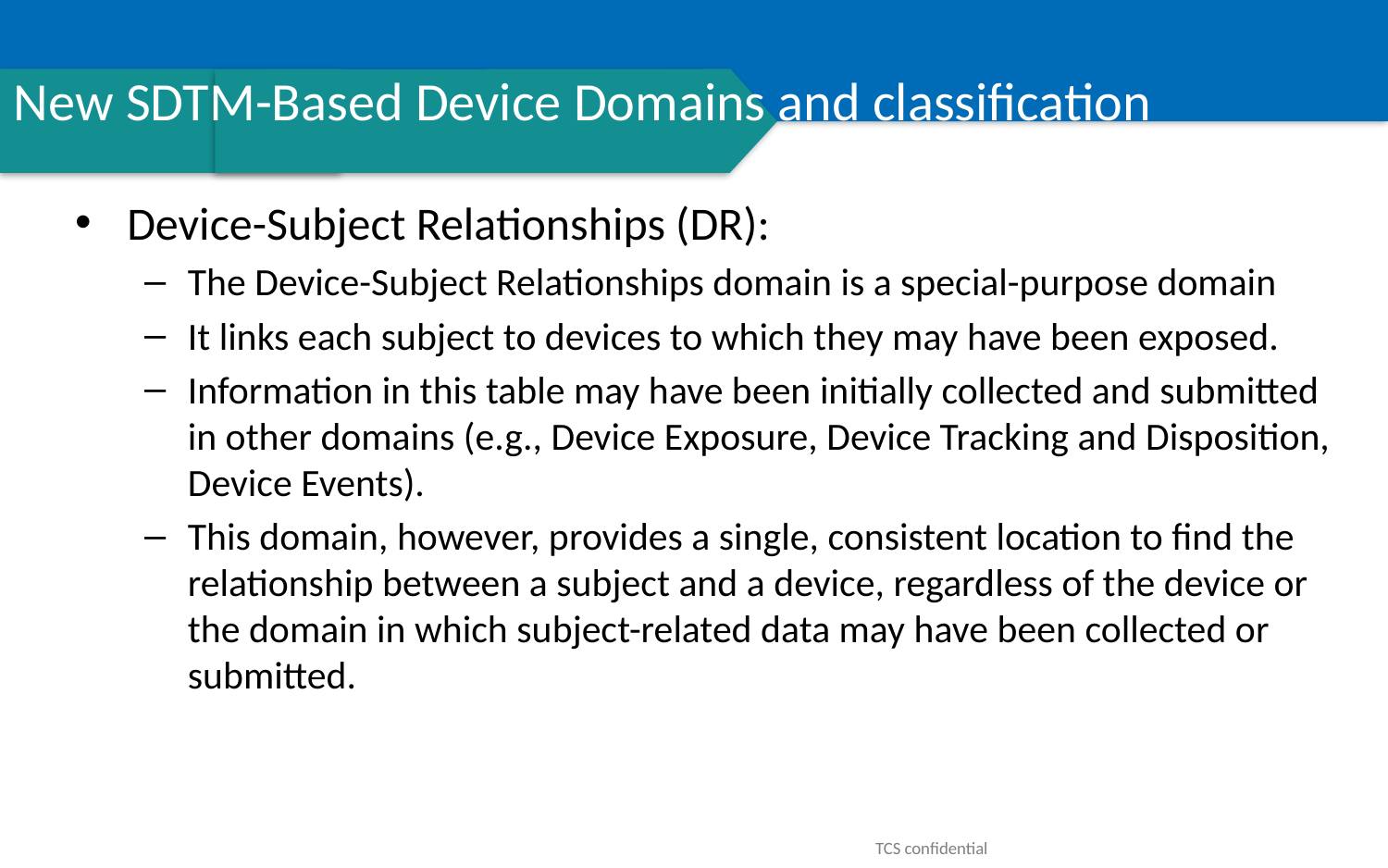

# New SDTM-Based Device Domains and classification
Device-Subject Relationships (DR):
The Device-Subject Relationships domain is a special-purpose domain
It links each subject to devices to which they may have been exposed.
Information in this table may have been initially collected and submitted in other domains (e.g., Device Exposure, Device Tracking and Disposition, Device Events).
This domain, however, provides a single, consistent location to find the relationship between a subject and a device, regardless of the device or the domain in which subject-related data may have been collected or submitted.
TCS confidential